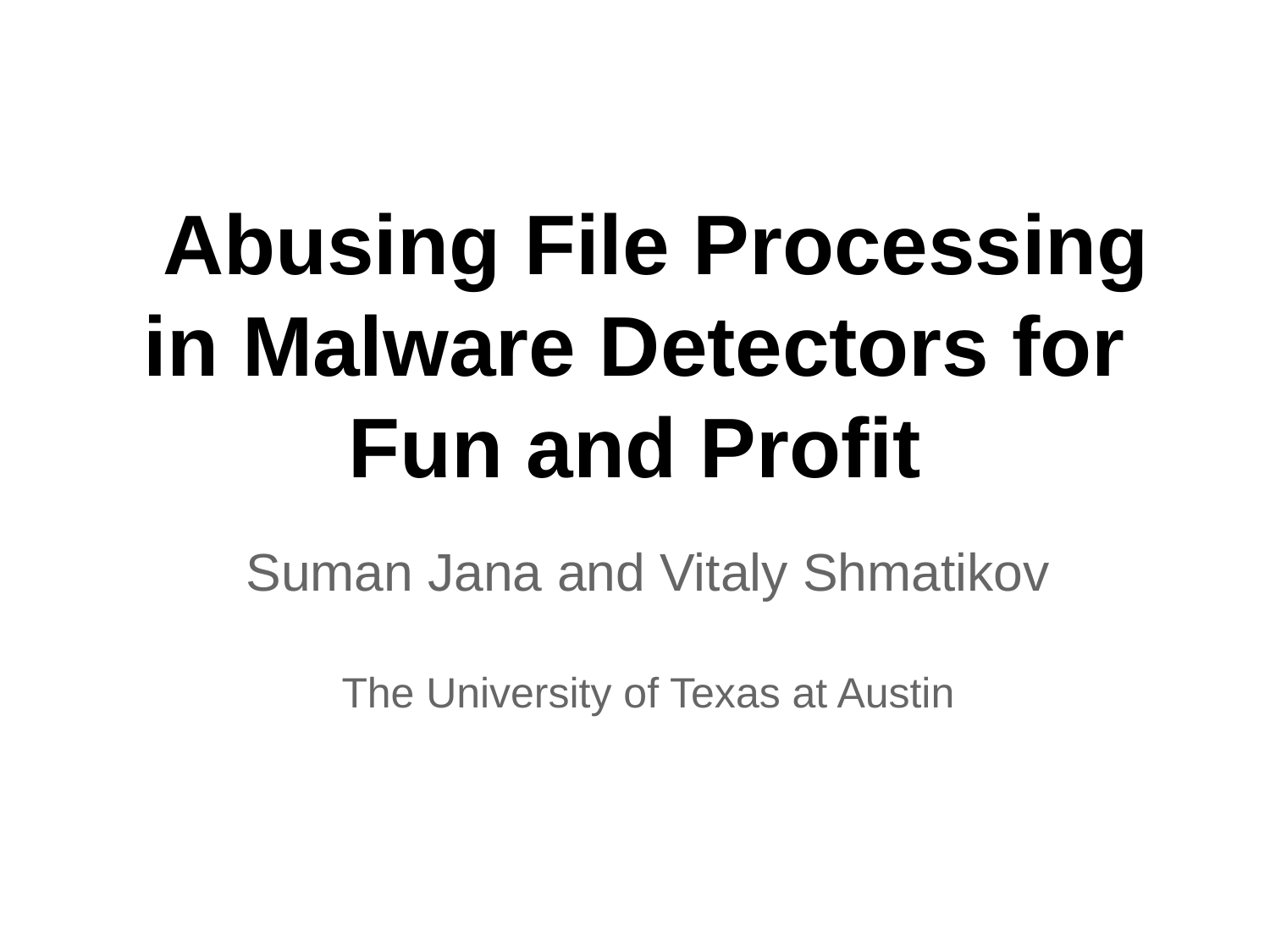

# Abusing File Processing in Malware Detectors for Fun and Proﬁt
Suman Jana and Vitaly Shmatikov

The University of Texas at Austin